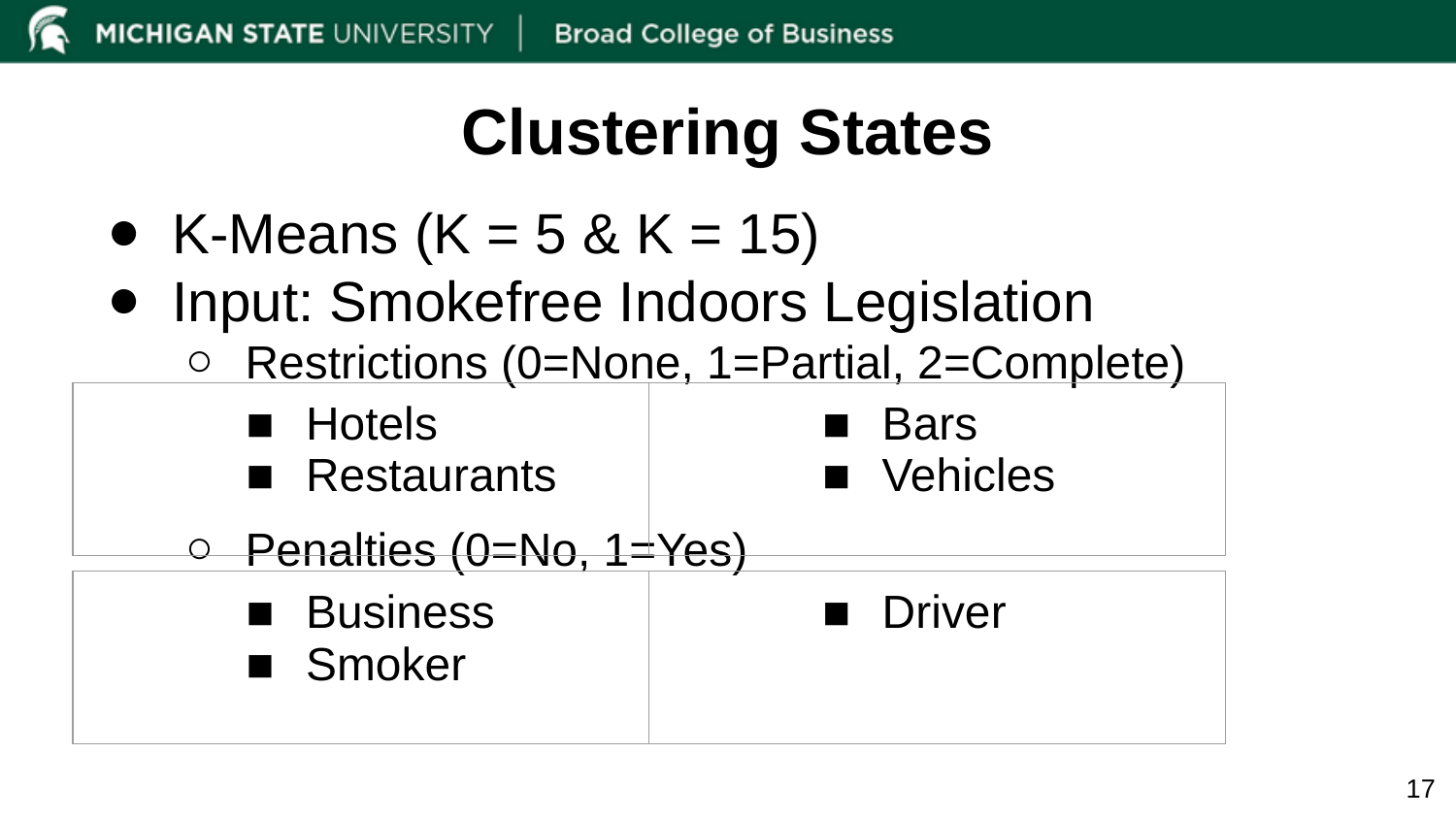

# Clustering States
K-Means (K = 5 & K = 15)
Input: Smokefree Indoors Legislation
Restrictions (0=None, 1=Partial, 2=Complete)

Penalties (0=No, 1=Yes)

| Hotels Restaurants | Bars Vehicles |
| --- | --- |
| Business Smoker | Driver |
| --- | --- |
17